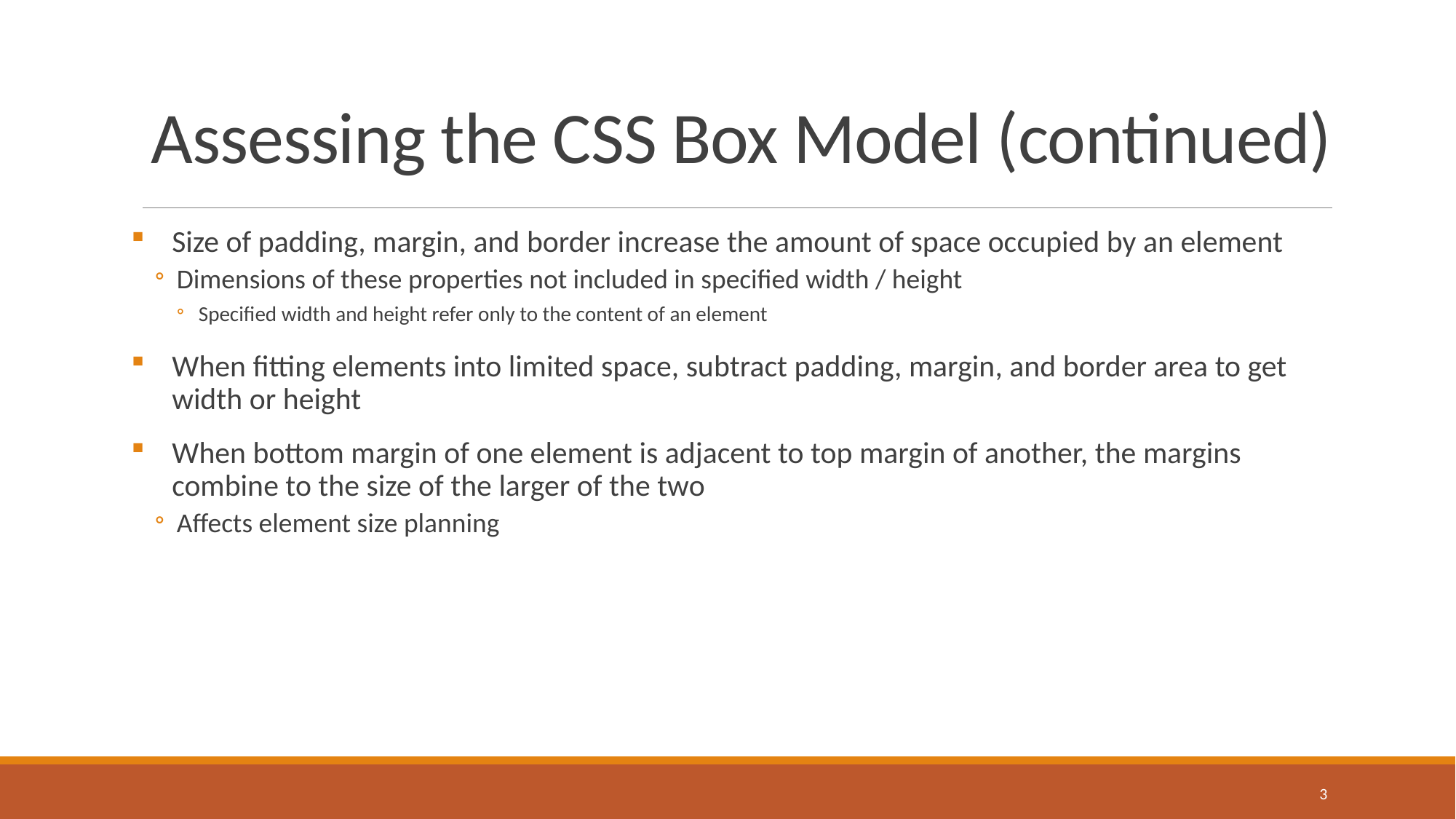

# Assessing the CSS Box Model (continued)
Size of padding, margin, and border increase the amount of space occupied by an element
Dimensions of these properties not included in specified width / height
Specified width and height refer only to the content of an element
When fitting elements into limited space, subtract padding, margin, and border area to get width or height
When bottom margin of one element is adjacent to top margin of another, the margins combine to the size of the larger of the two
Affects element size planning

3